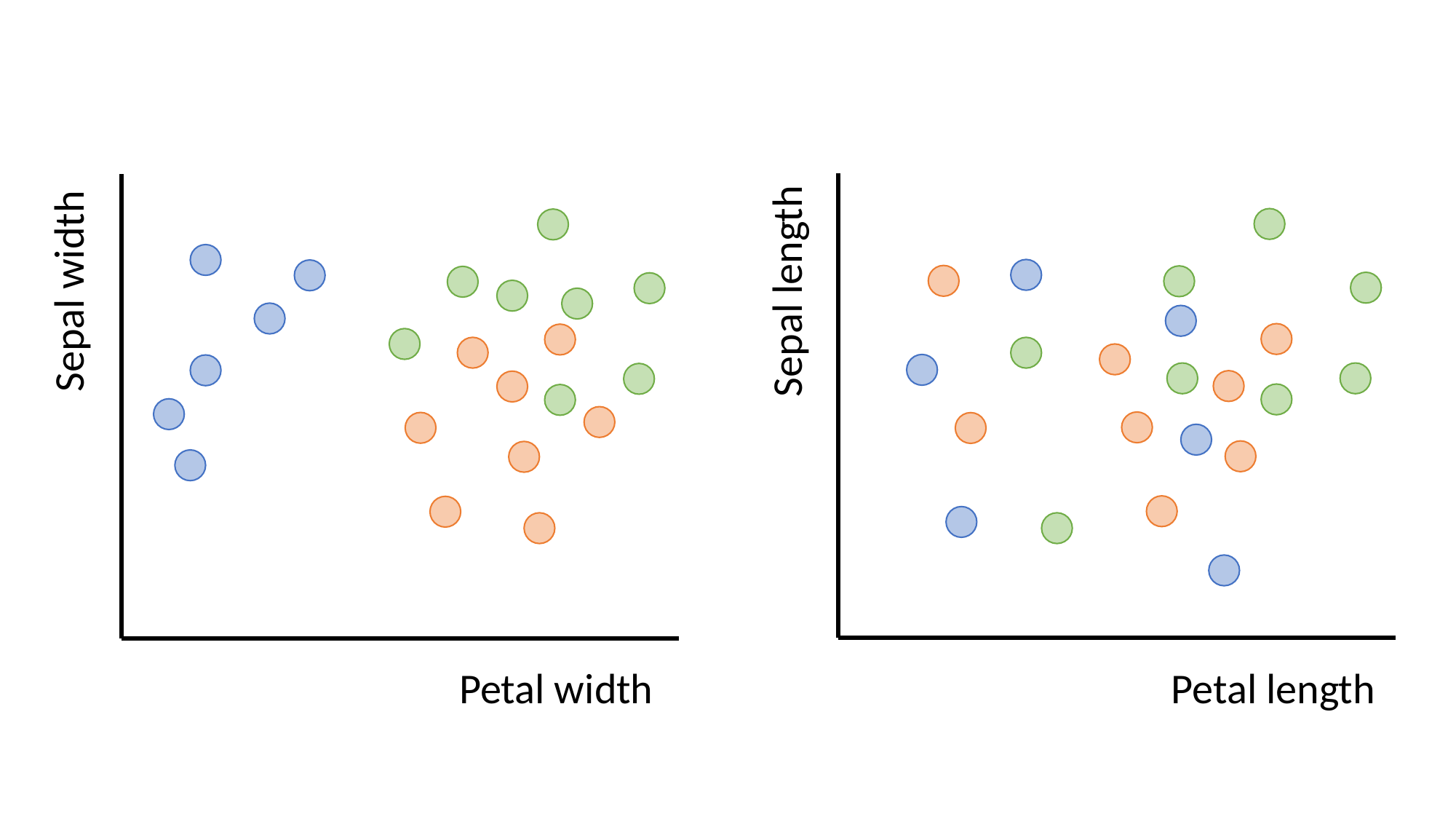

Sepal length

Petal length

Sepal width

Petal width